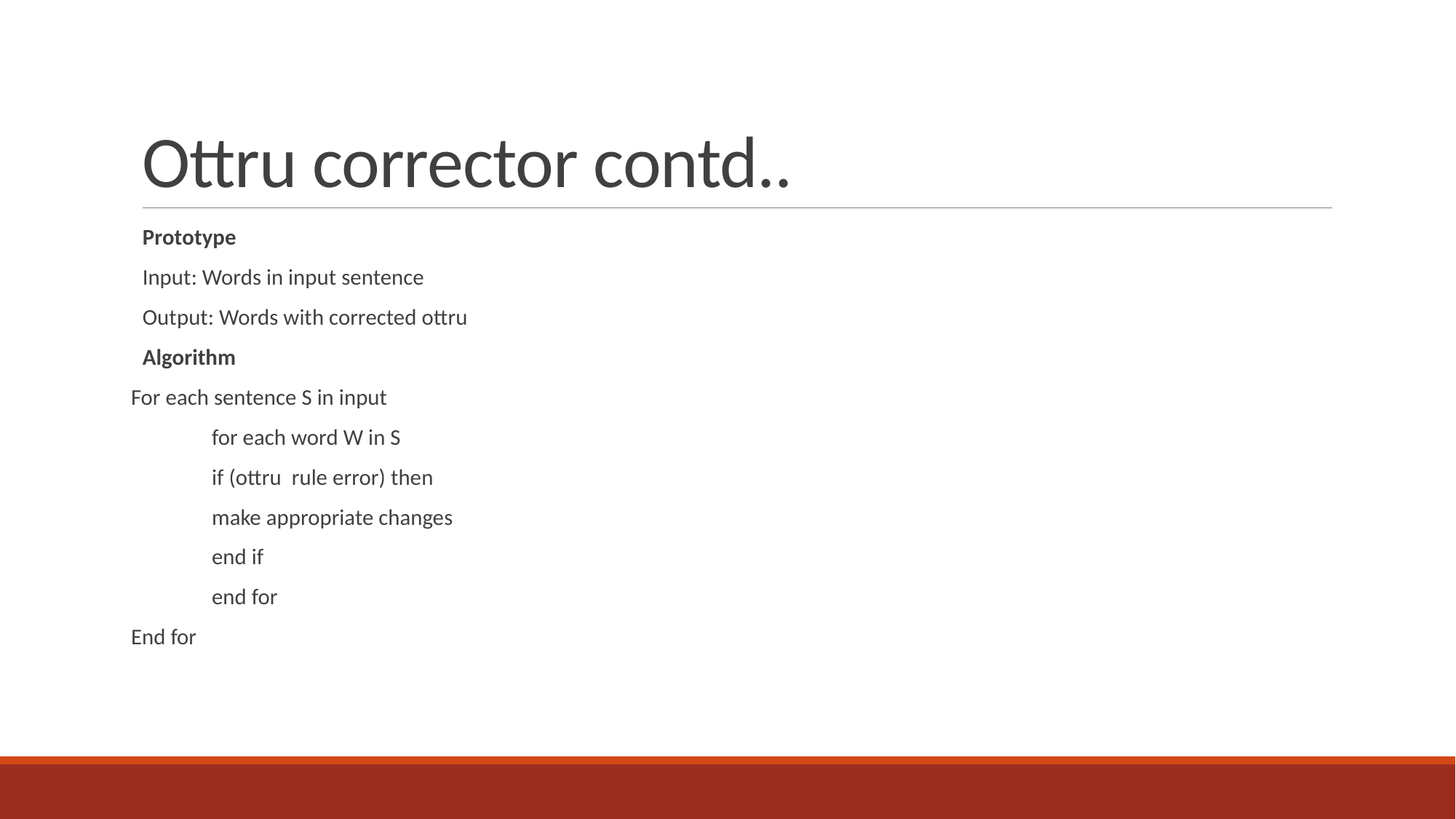

# Ottru corrector contd..
Prototype
Input: Words in input sentence
Output: Words with corrected ottru
Algorithm
For each sentence S in input
	for each word W in S
		if (ottru  rule error) then
			make appropriate changes
		end if
	end for
End for